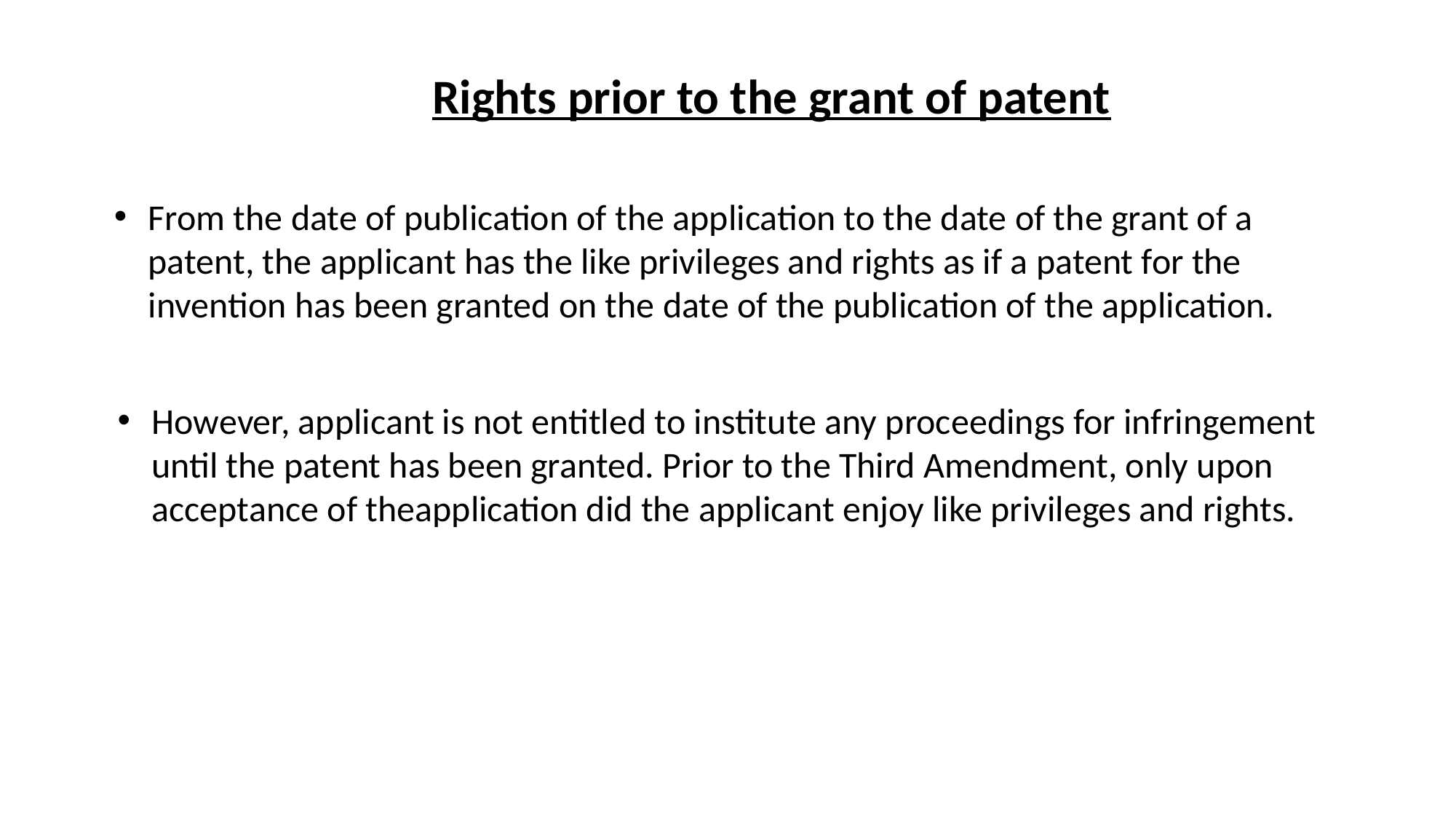

Rights prior to the grant of patent
From the date of publication of the application to the date of the grant of a patent, the applicant has the like privileges and rights as if a patent for the invention has been granted on the date of the publication of the application.
However, applicant is not entitled to institute any proceedings for infringement until the patent has been granted. Prior to the Third Amendment, only upon acceptance of theapplication did the applicant enjoy like privileges and rights.